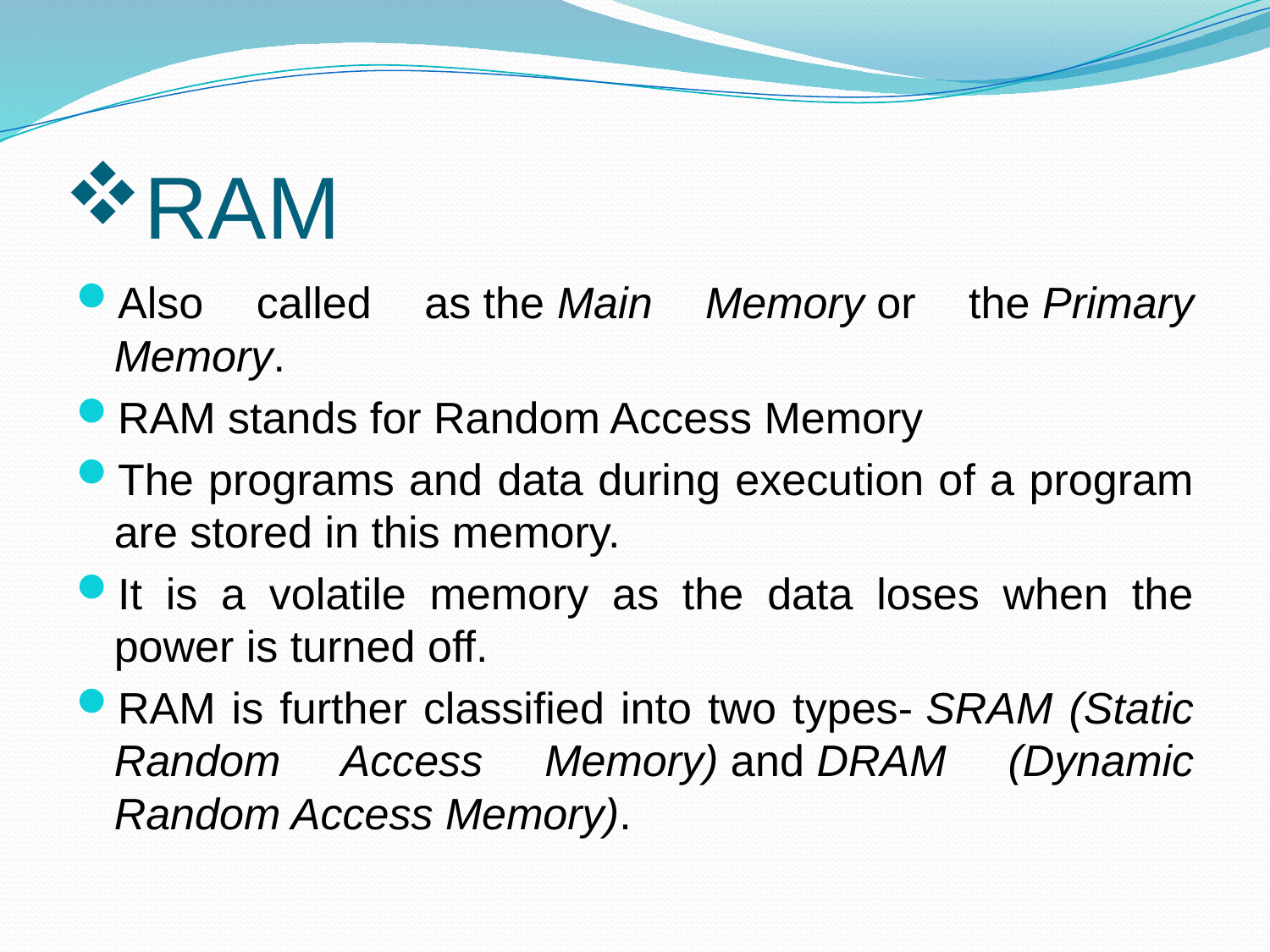

# RAM
Also called as the Main Memory or the Primary Memory.
RAM stands for Random Access Memory
The programs and data during execution of a program are stored in this memory.
It is a volatile memory as the data loses when the power is turned off.
RAM is further classified into two types- SRAM (Static Random Access Memory) and DRAM (Dynamic Random Access Memory).